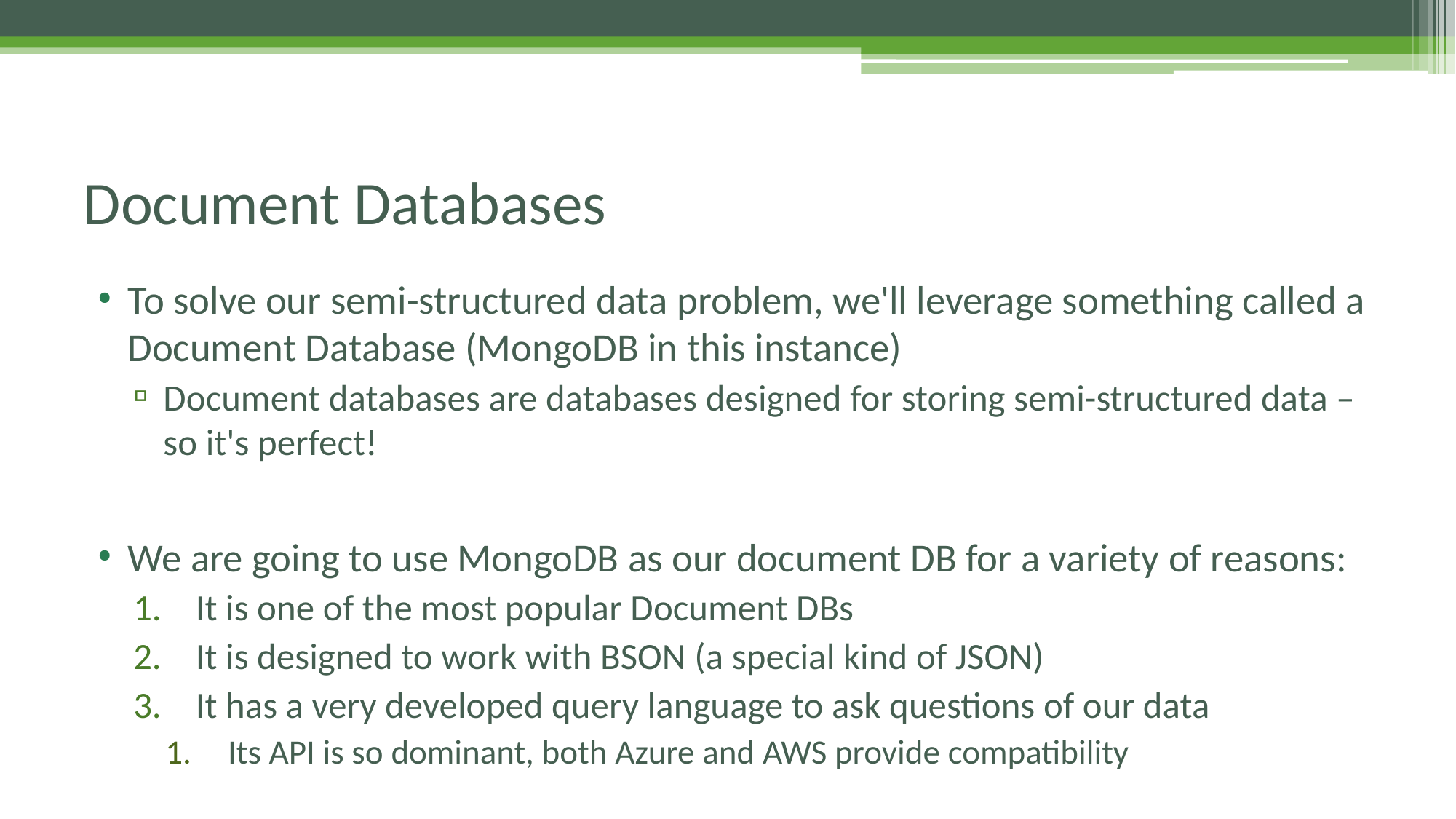

# Document Databases
To solve our semi-structured data problem, we'll leverage something called a Document Database (MongoDB in this instance)
Document databases are databases designed for storing semi-structured data – so it's perfect!

We are going to use MongoDB as our document DB for a variety of reasons:
It is one of the most popular Document DBs
It is designed to work with BSON (a special kind of JSON)
It has a very developed query language to ask questions of our data
Its API is so dominant, both Azure and AWS provide compatibility